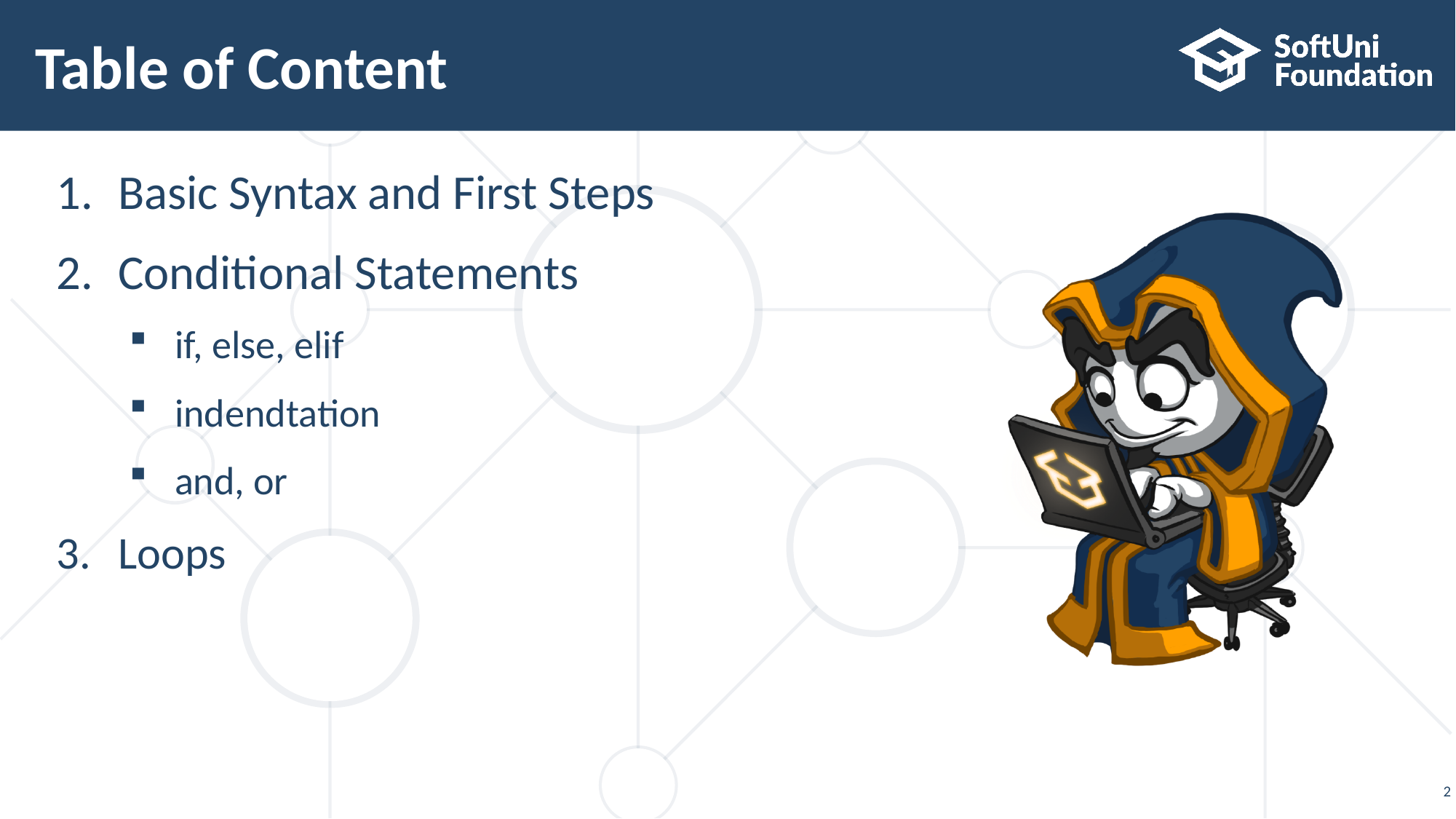

# Table of Content
Basic Syntax and First Steps
Conditional Statements
if, else, elif
indendtation
and, or
Loops
2